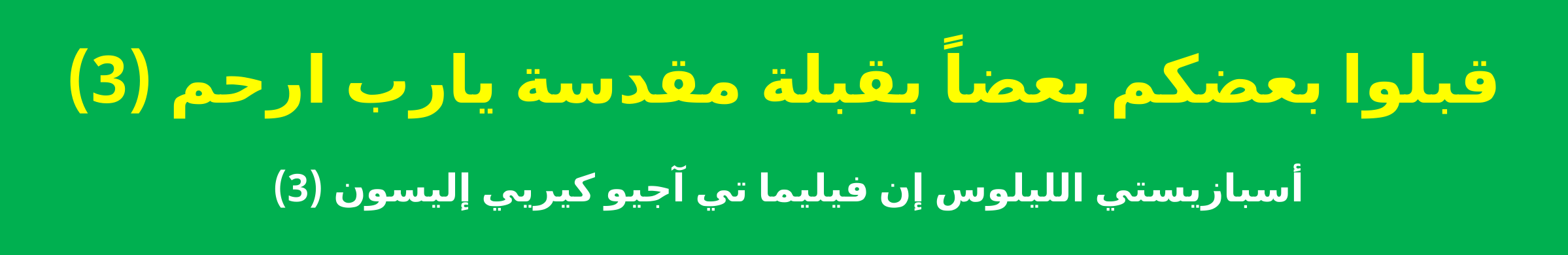

قبلوا بعضكم بعضاً بقبلة مقدسة يارب ارحم (3)
أسبازيستي الليلوس إن فيليما تي آجيو كيريي إليسون (3)